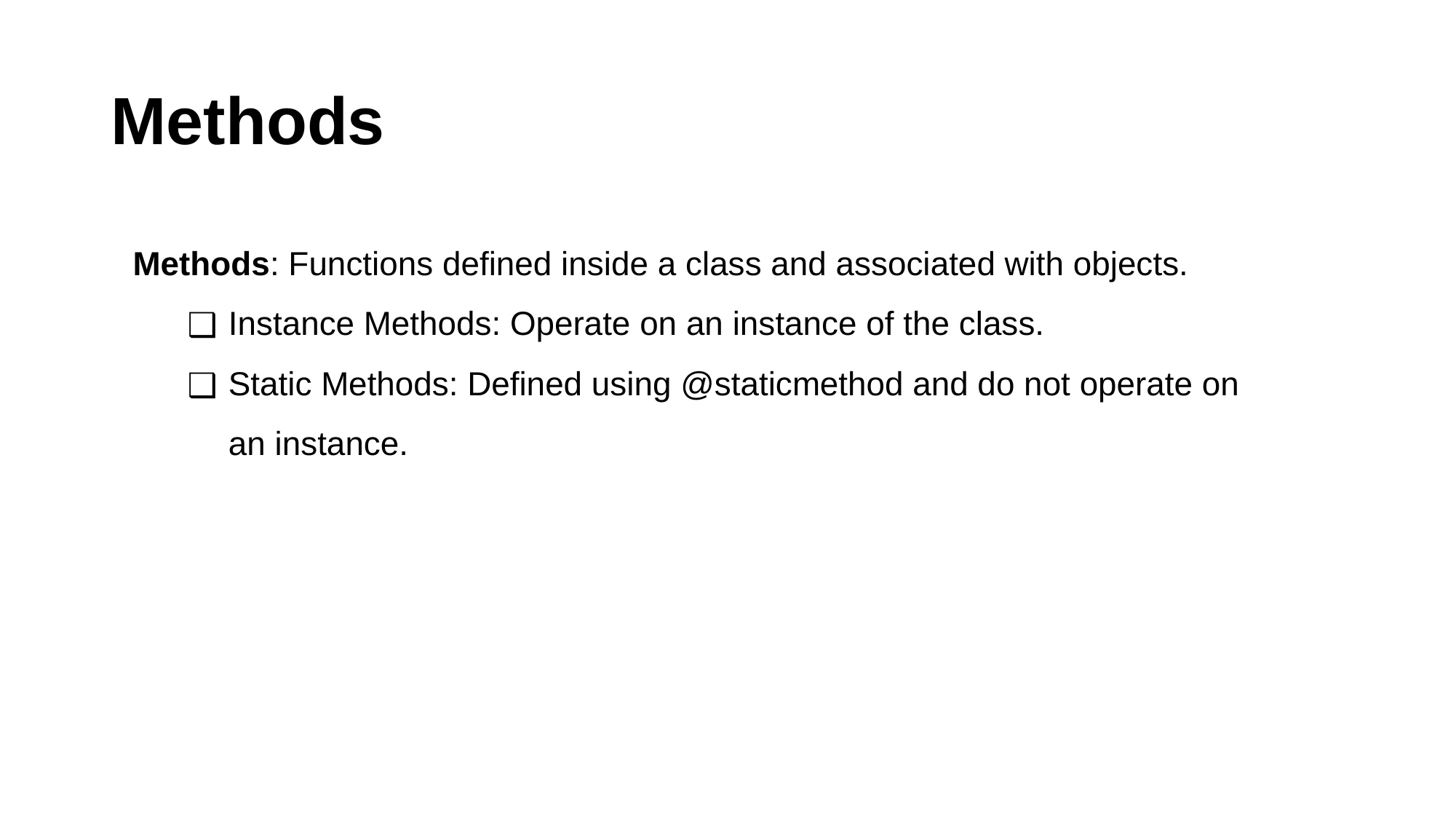

# Methods
Methods: Functions defined inside a class and associated with objects.
Instance Methods: Operate on an instance of the class.
Static Methods: Defined using @staticmethod and do not operate on an instance.